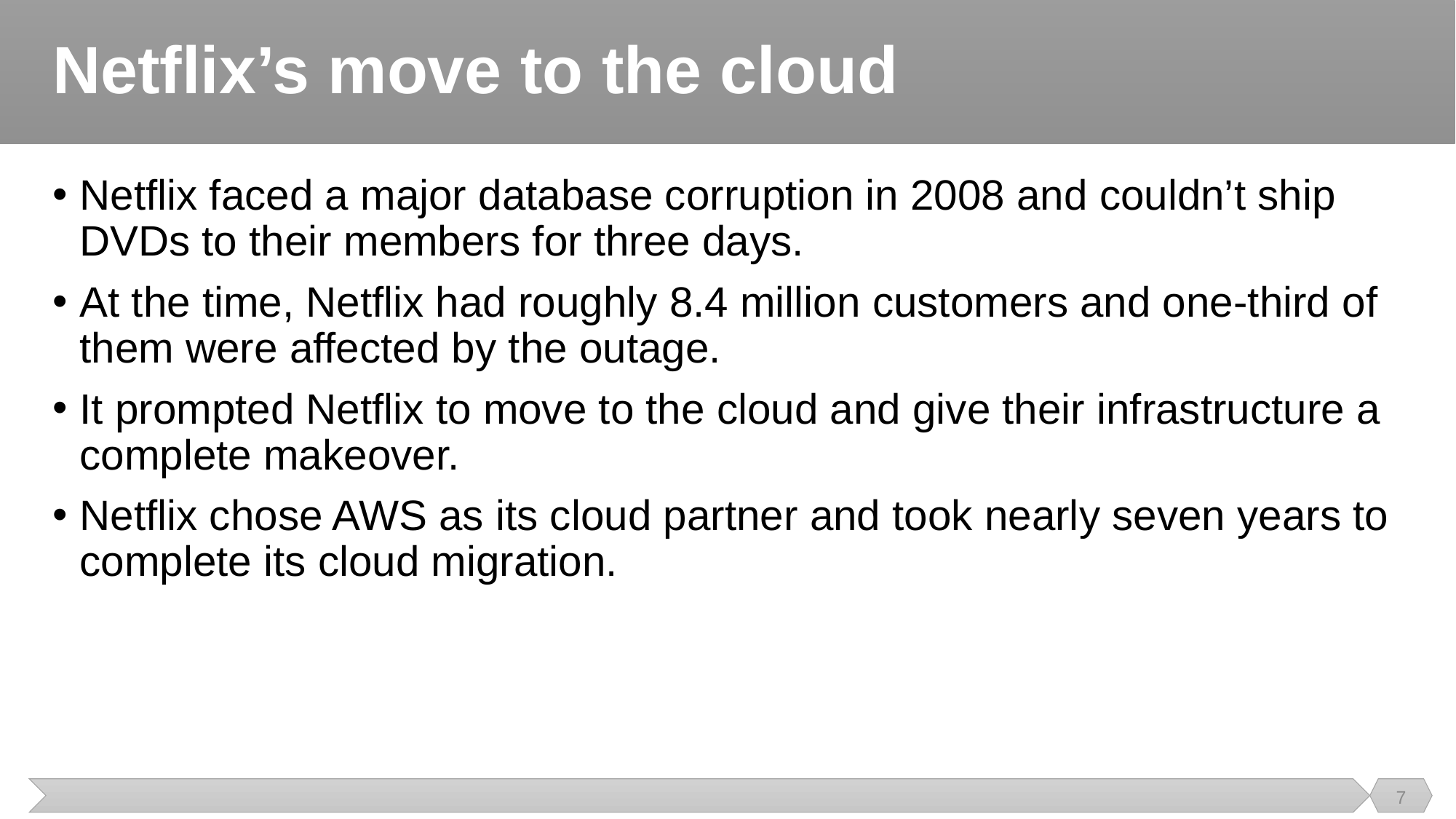

# Netflix’s move to the cloud
Netflix faced a major database corruption in 2008 and couldn’t ship DVDs to their members for three days.
At the time, Netflix had roughly 8.4 million customers and one-third of them were affected by the outage.
It prompted Netflix to move to the cloud and give their infrastructure a complete makeover.
Netflix chose AWS as its cloud partner and took nearly seven years to complete its cloud migration.
7